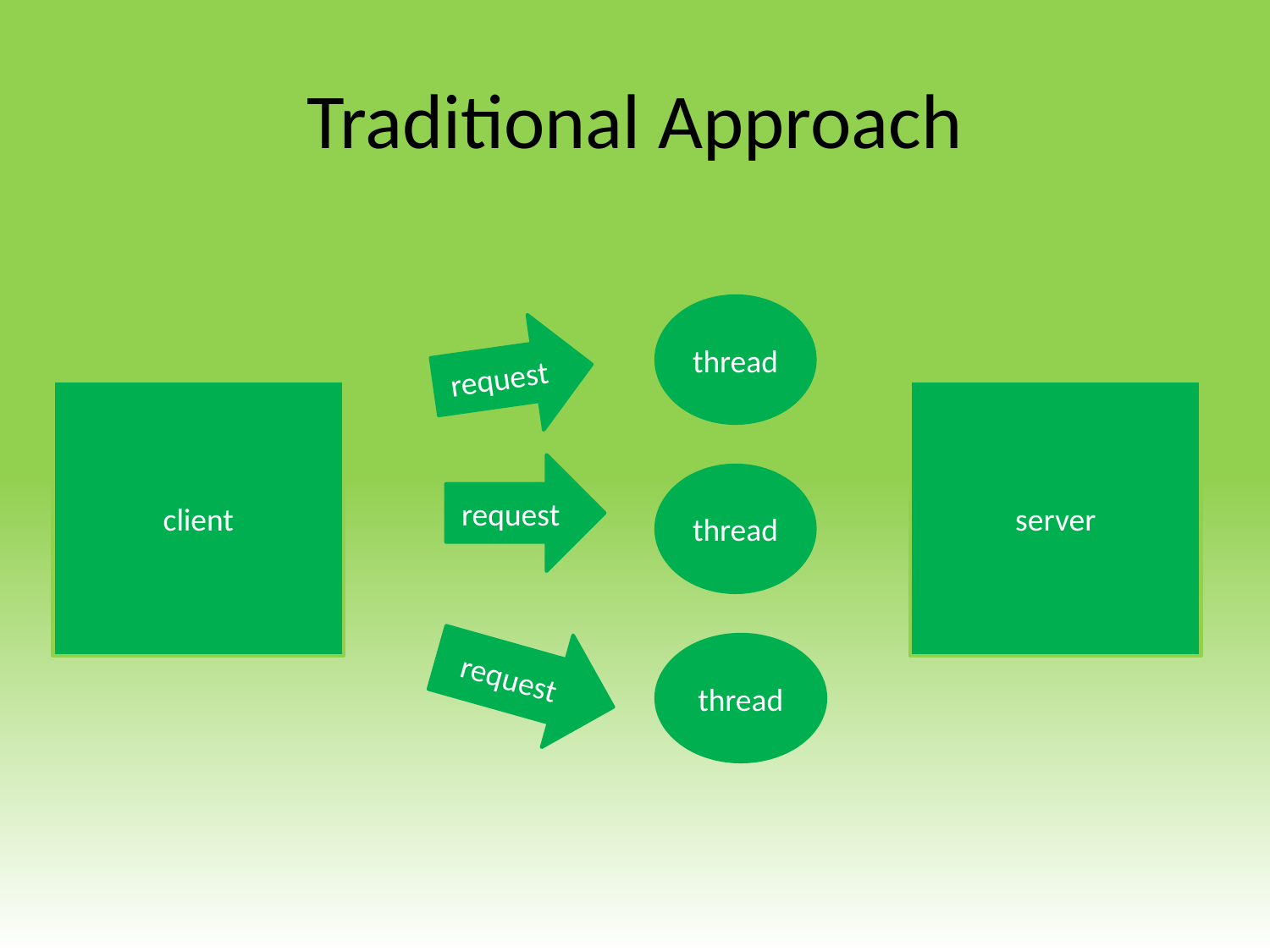

# Traditional Approach
thread
request
client
server
request
thread
request
thread